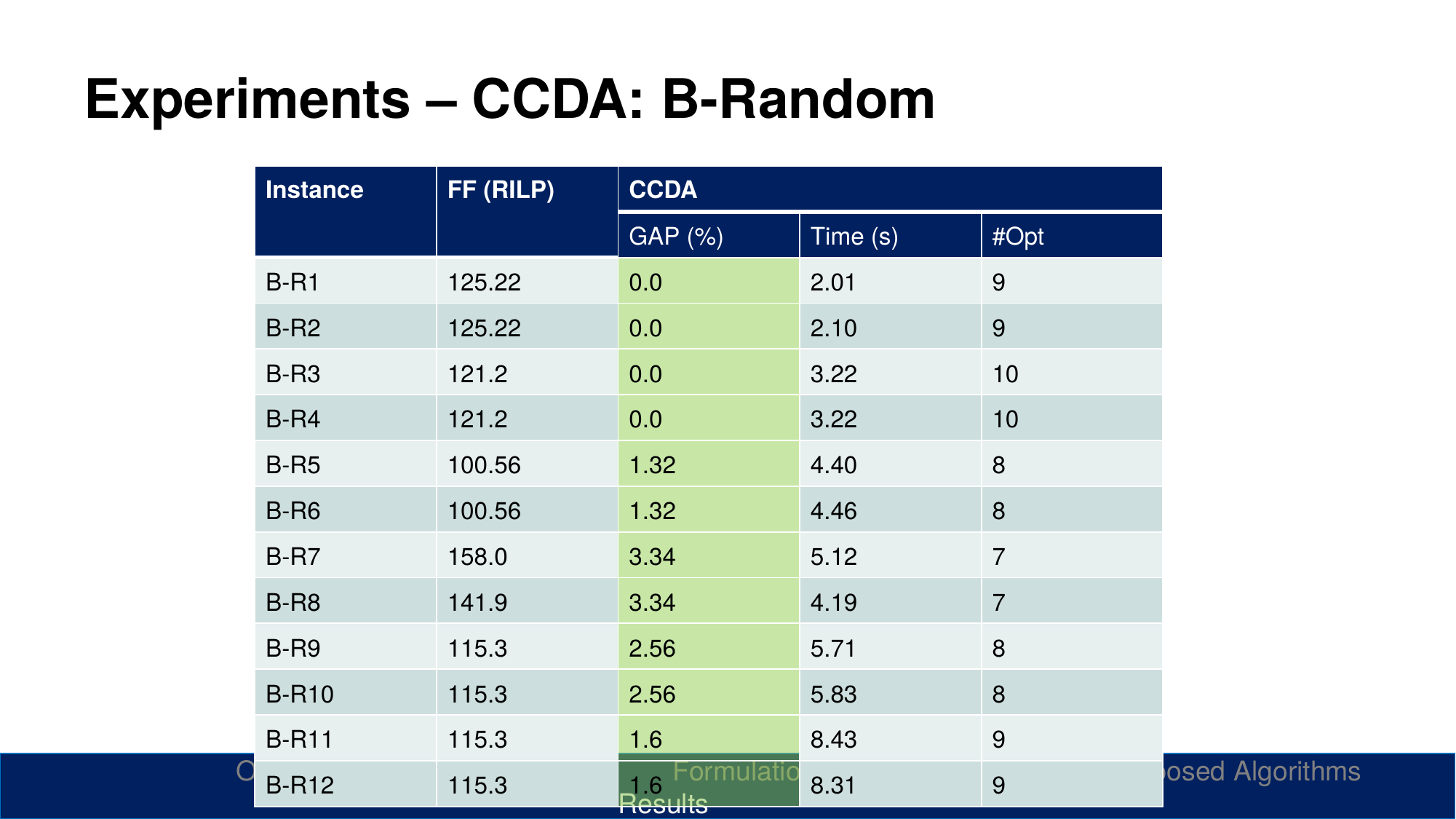

# Experiments – CCDA: B-Random
| Instance | FF (RILP) | CCDA |  |  |
| --- | --- | --- | --- | --- |
|  |  | GAP (%) | Time (s) | #Opt |
| B-R1 | 125.22 | 0.0 | 2.01 | 9 |
| B-R2 | 125.22 | 0.0 | 2.10 | 9 |
| B-R3 | 121.2 | 0.0 | 3.22 | 10 |
| B-R4 | 121.2 | 0.0 | 3.22 | 10 |
| B-R5 | 100.56 | 1.32 | 4.40 | 8 |
| B-R6 | 100.56 | 1.32 | 4.46 | 8 |
| B-R7 | 158.0 | 3.34 | 5.12 | 7 |
| B-R8 | 141.9 | 3.34 | 4.19 | 7 |
| B-R9 | 115.3 | 2.56 | 5.71 | 8 |
| B-R10 | 115.3 | 2.56 | 5.83 | 8 |
| B-R11 | 115.3 | 1.6 | 8.43 | 9 |
| B-R12 | 115.3 | 1.6 | 8.31 | 9 |
		Overview			Formulation			Proposed Algorithms			Results
29